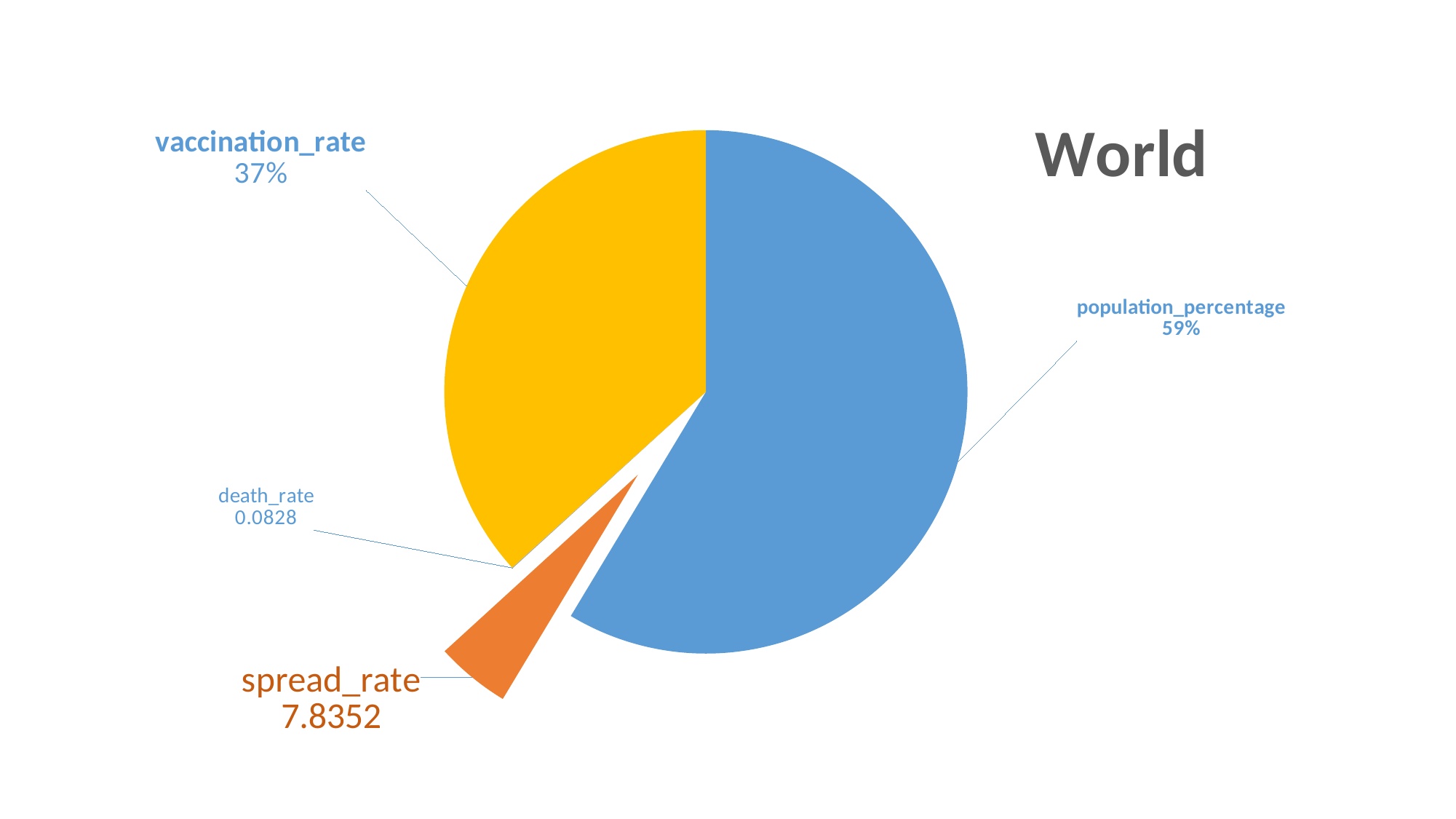

### Chart:

| Category | World |
|---|---|
| population_percentage | 100.0 |
| spread_rate | 7.8352 |
| death_rate | 0.0828 |
| vaccination_rate | 62.6294 |